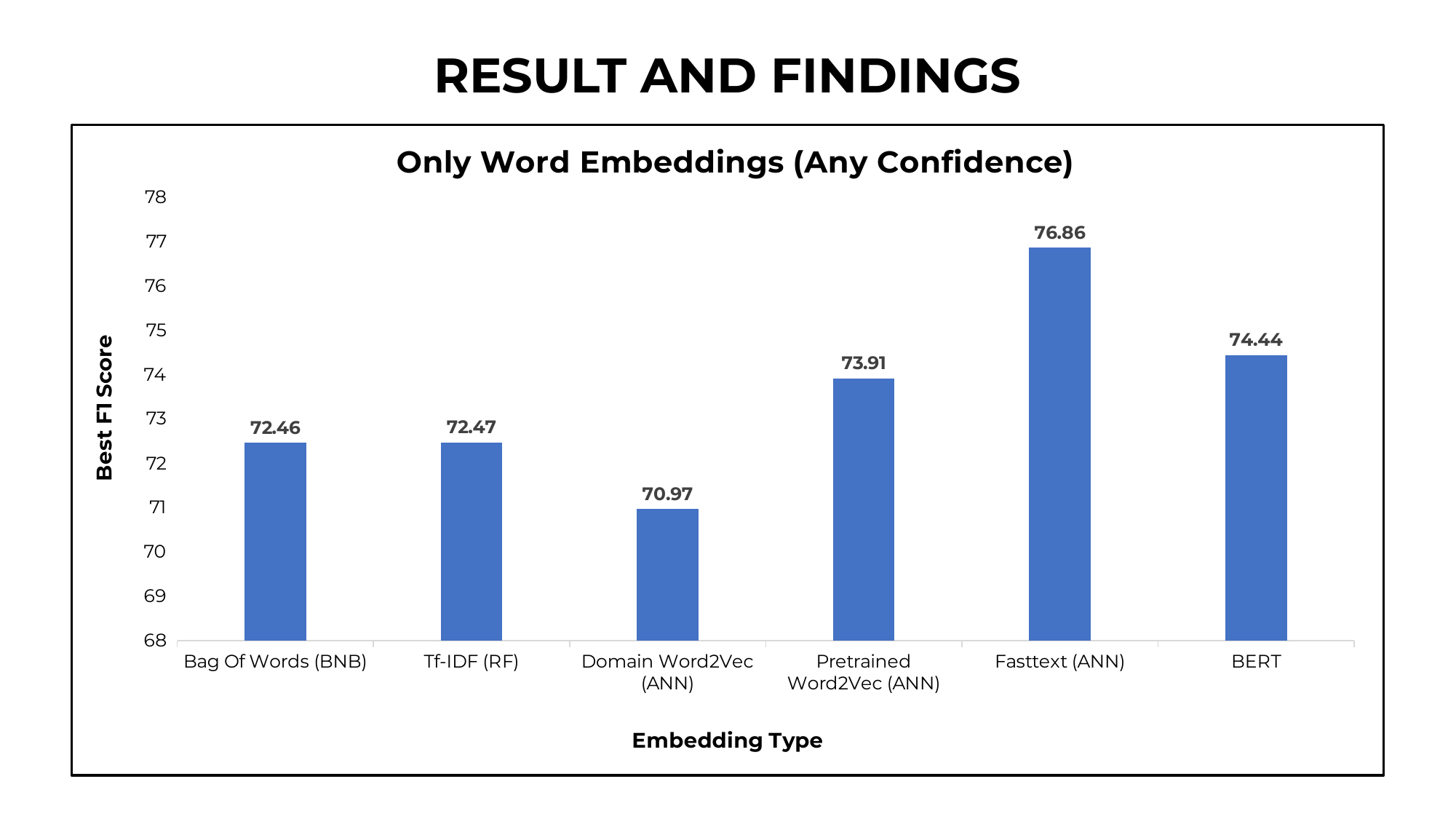

RESULT AND FINDINGS

### Chart: Only Word Embeddings (Any Confidence)

| Category | Best F1-Score |
|---|---|
| Bag Of Words (BNB) | 72.46 |
| Tf-IDF (RF) | 72.47 |
| Domain Word2Vec (ANN) | 70.97 |
| Pretrained Word2Vec (ANN) | 73.91 |
| Fasttext (ANN) | 76.86 |
| BERT | 74.44 |